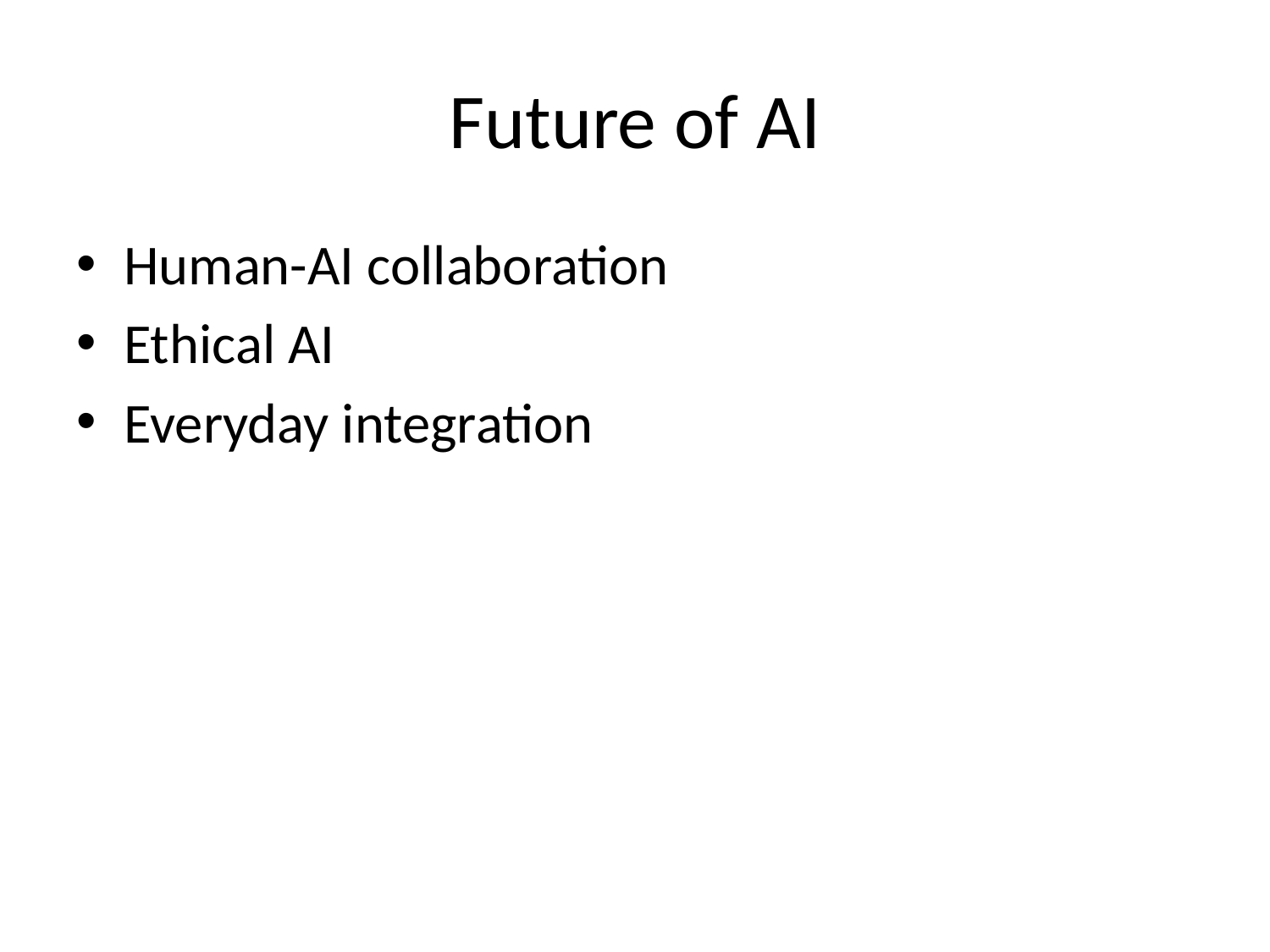

# Future of AI
Human-AI collaboration
Ethical AI
Everyday integration